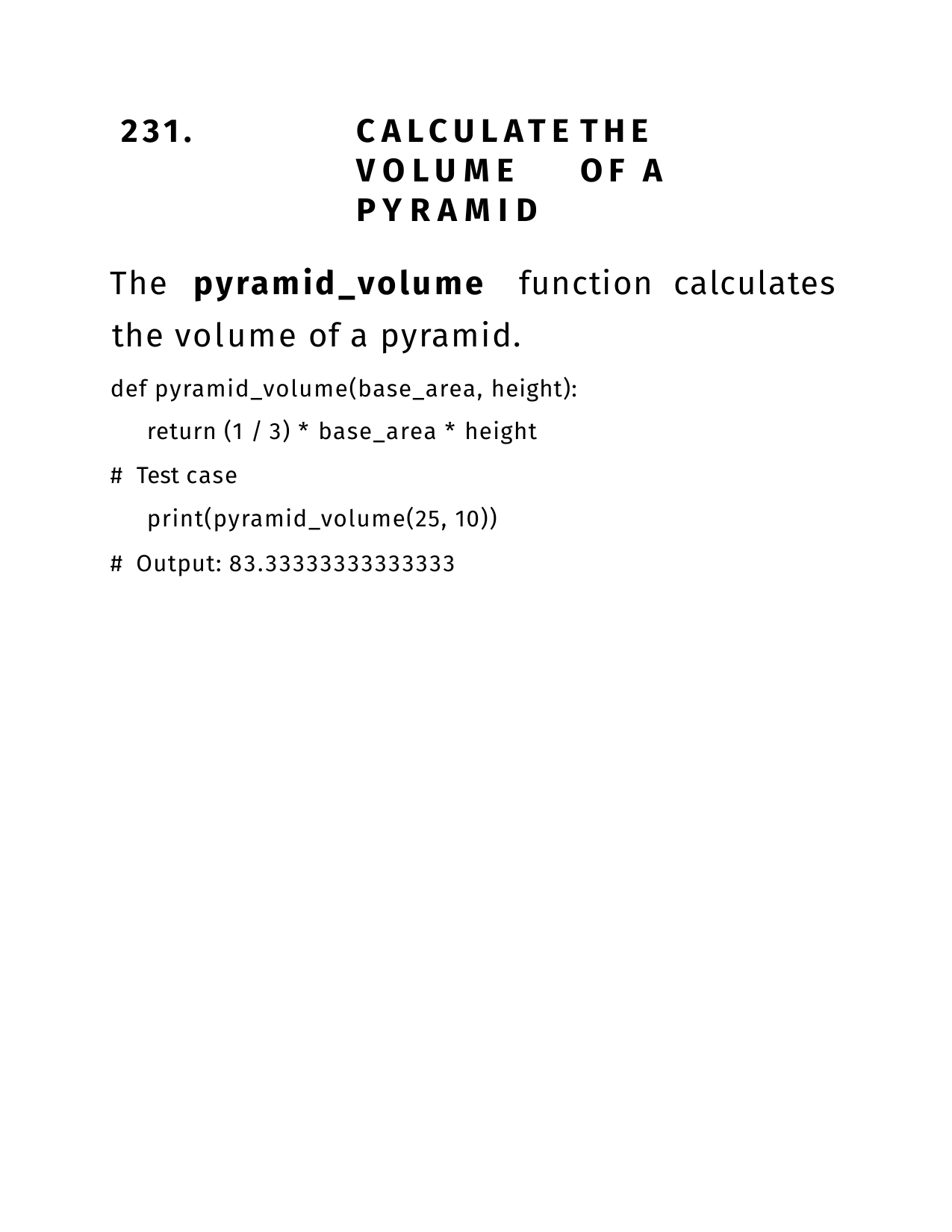

231.	CALCULATE	THE	VOLUME	OF A	PYRAMID
The	pyramid_volume	function	calculates the volume of a pyramid.
def pyramid_volume(base_area, height): return (1 / 3) * base_area * height
# Test case print(pyramid_volume(25, 10))
# Output: 83.33333333333333